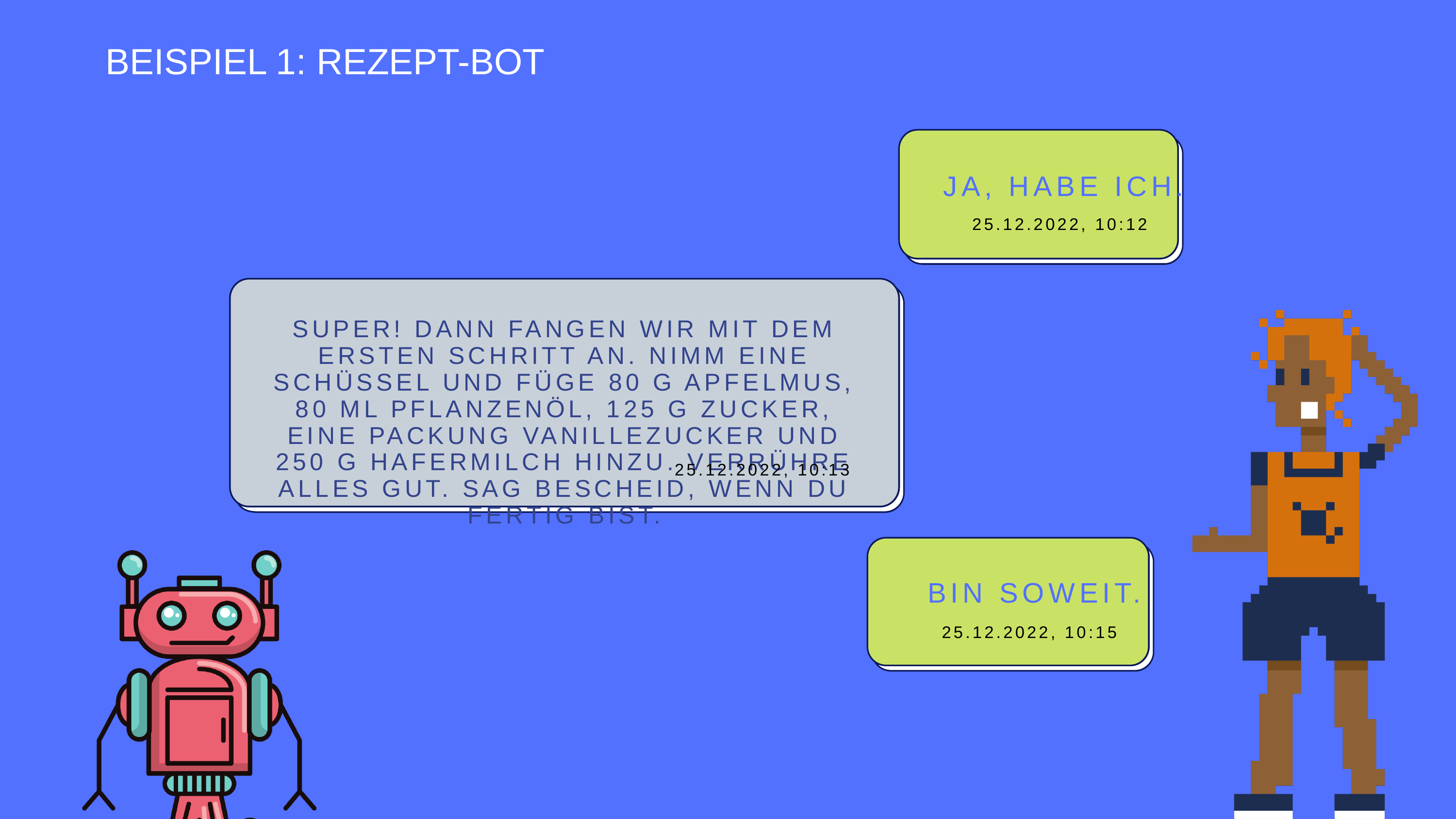

BEISPIEL 1: REZEPT-BOT

JA, HABE ICH.
25.12.2022, 10:12

SUPER! DANN FANGEN WIR MIT DEM ERSTEN SCHRITT AN. NIMM EINE SCHÜSSEL UND FÜGE 80 G APFELMUS, 80 ML PFLANZENÖL, 125 G ZUCKER, EINE PACKUNG VANILLEZUCKER UND 250 G HAFERMILCH HINZU. VERRÜHRE ALLES GUT. SAG BESCHEID, WENN DU FERTIG BIST.

25.12.2022, 10:13

BIN SOWEIT.
25.12.2022, 10:15